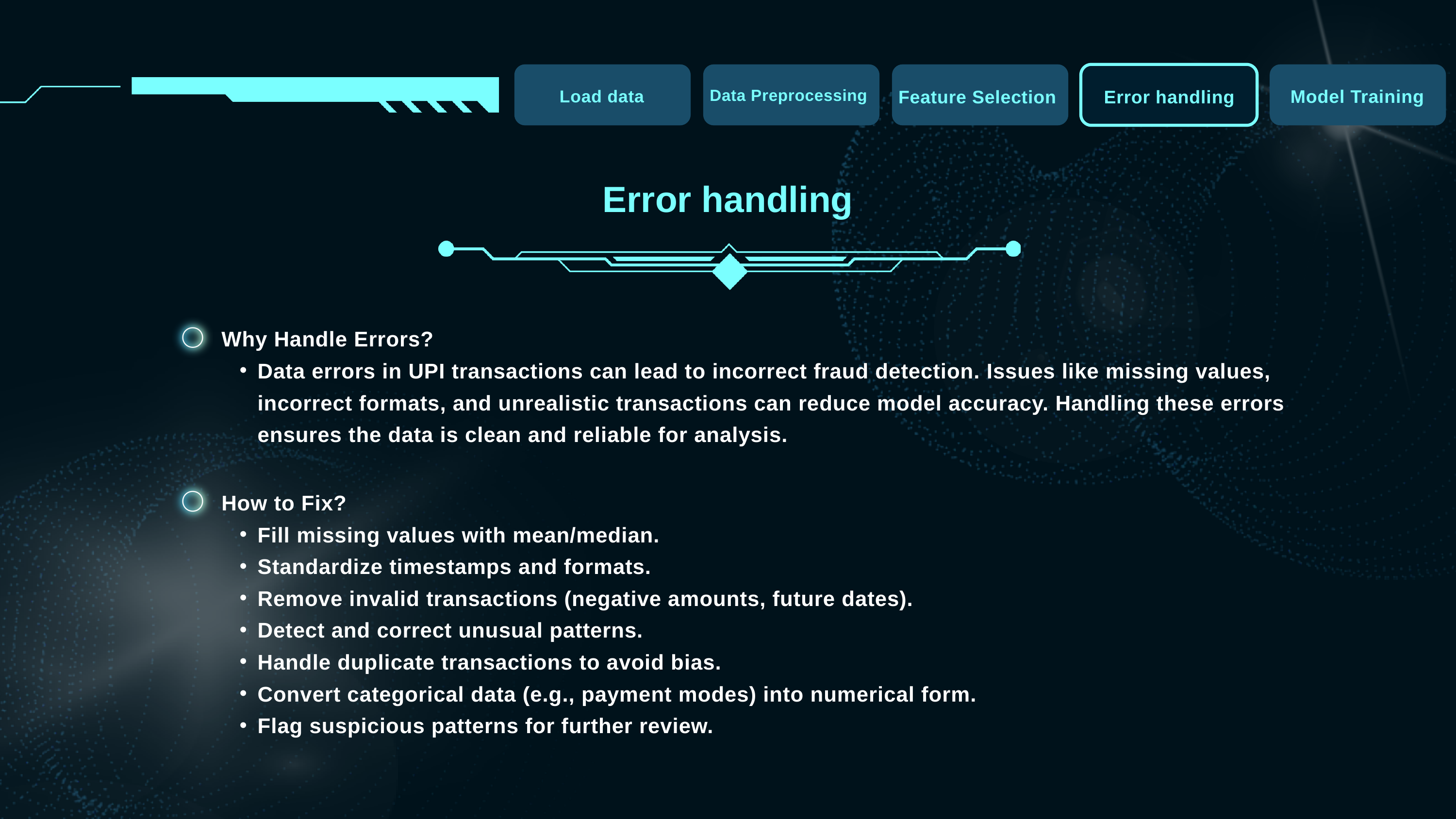

Model Training
Load data
Data Preprocessing
Feature Selection
Error handling

Error handling

Why Handle Errors?
Data errors in UPI transactions can lead to incorrect fraud detection. Issues like missing values, incorrect formats, and unrealistic transactions can reduce model accuracy. Handling these errors ensures the data is clean and reliable for analysis.

How to Fix?
Fill missing values with mean/median.
Standardize timestamps and formats.
Remove invalid transactions (negative amounts, future dates).
Detect and correct unusual patterns.
Handle duplicate transactions to avoid bias.
Convert categorical data (e.g., payment modes) into numerical form.
Flag suspicious patterns for further review.